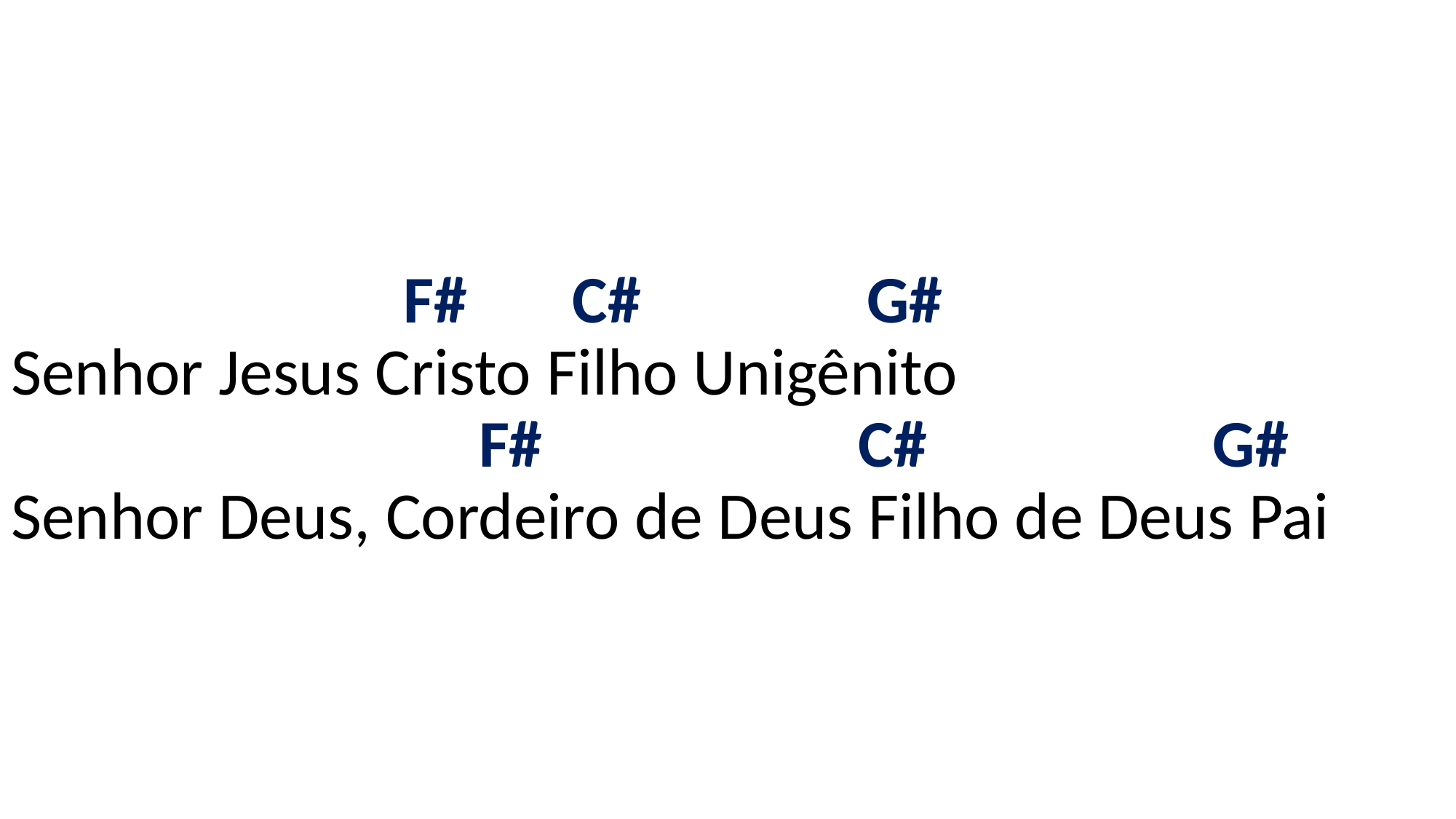

# F#       C#               G# Senhor Jesus Cristo Filho Unigênito F#                     C#                   G# Senhor Deus, Cordeiro de Deus Filho de Deus Pai